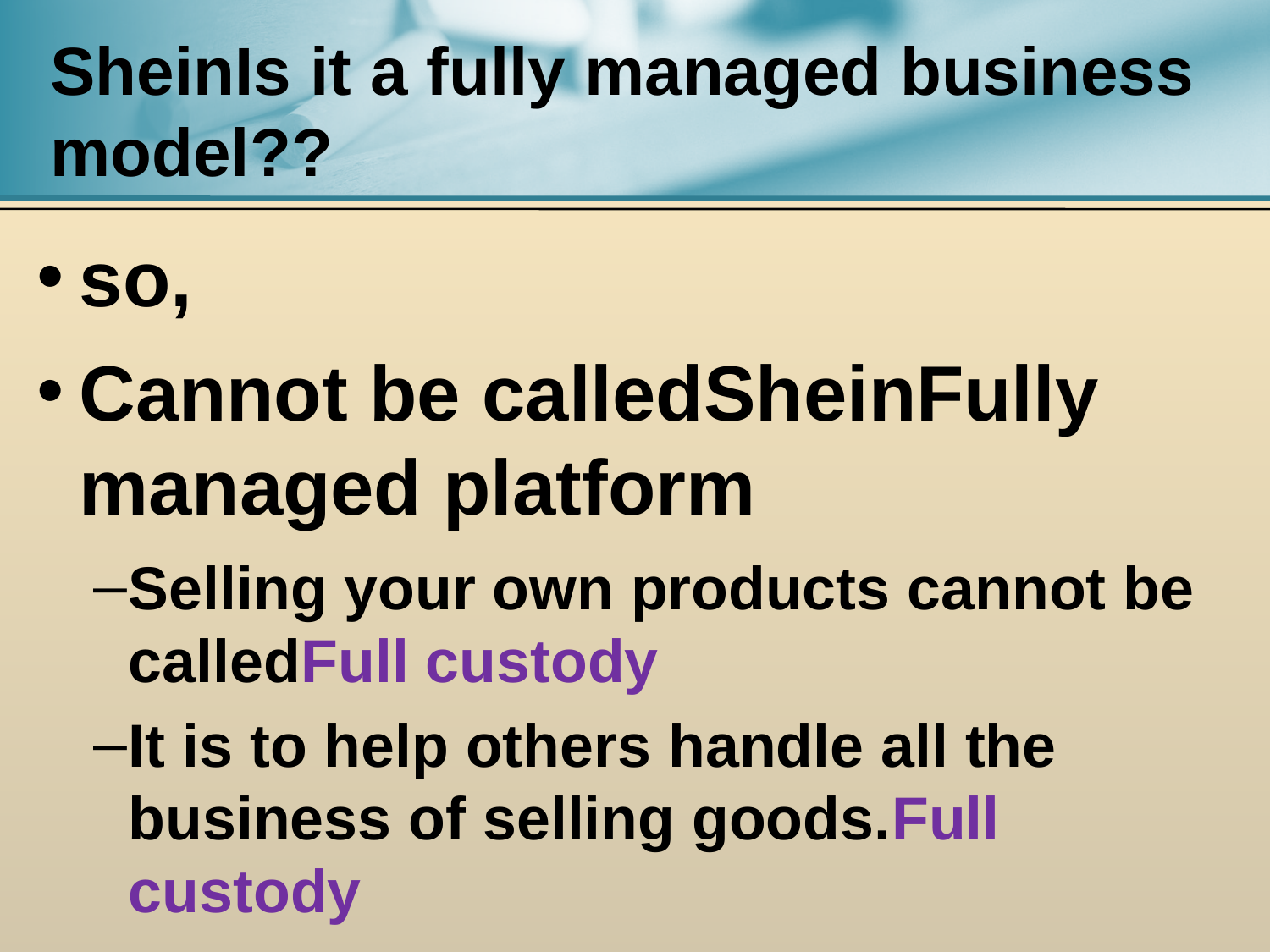

# SheinIs it a fully managed business model??
so,
Cannot be calledSheinFully managed platform
Selling your own products cannot be calledFull custody
It is to help others handle all the business of selling goods.Full custody